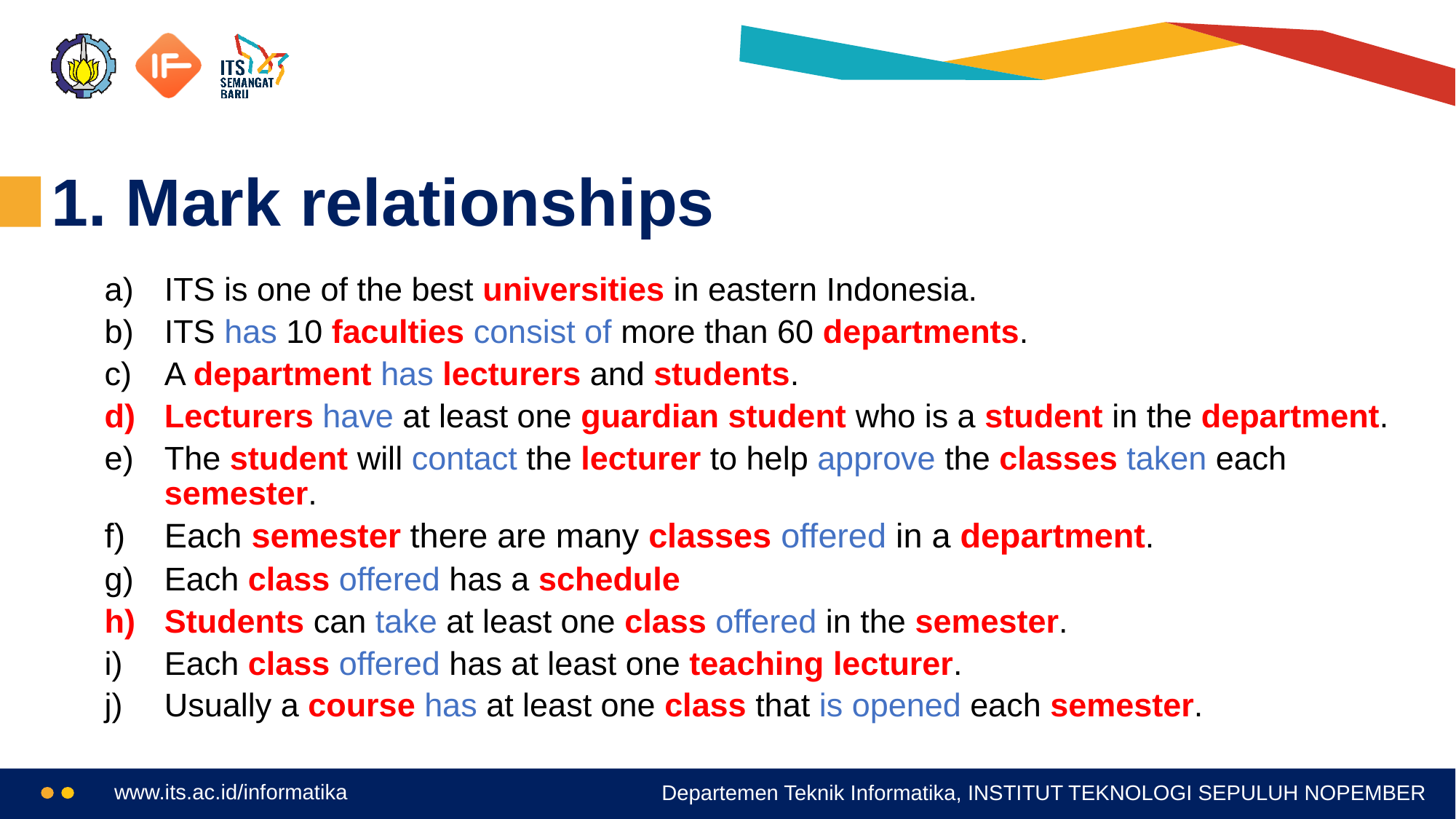

# 1. Mark relationships
ITS is one of the best universities in eastern Indonesia.
ITS has 10 faculties consist of more than 60 departments.
A department has lecturers and students.
Lecturers have at least one guardian student who is a student in the department.
The student will contact the lecturer to help approve the classes taken each semester.
Each semester there are many classes offered in a department.
Each class offered has a schedule
Students can take at least one class offered in the semester.
Each class offered has at least one teaching lecturer.
Usually a course has at least one class that is opened each semester.